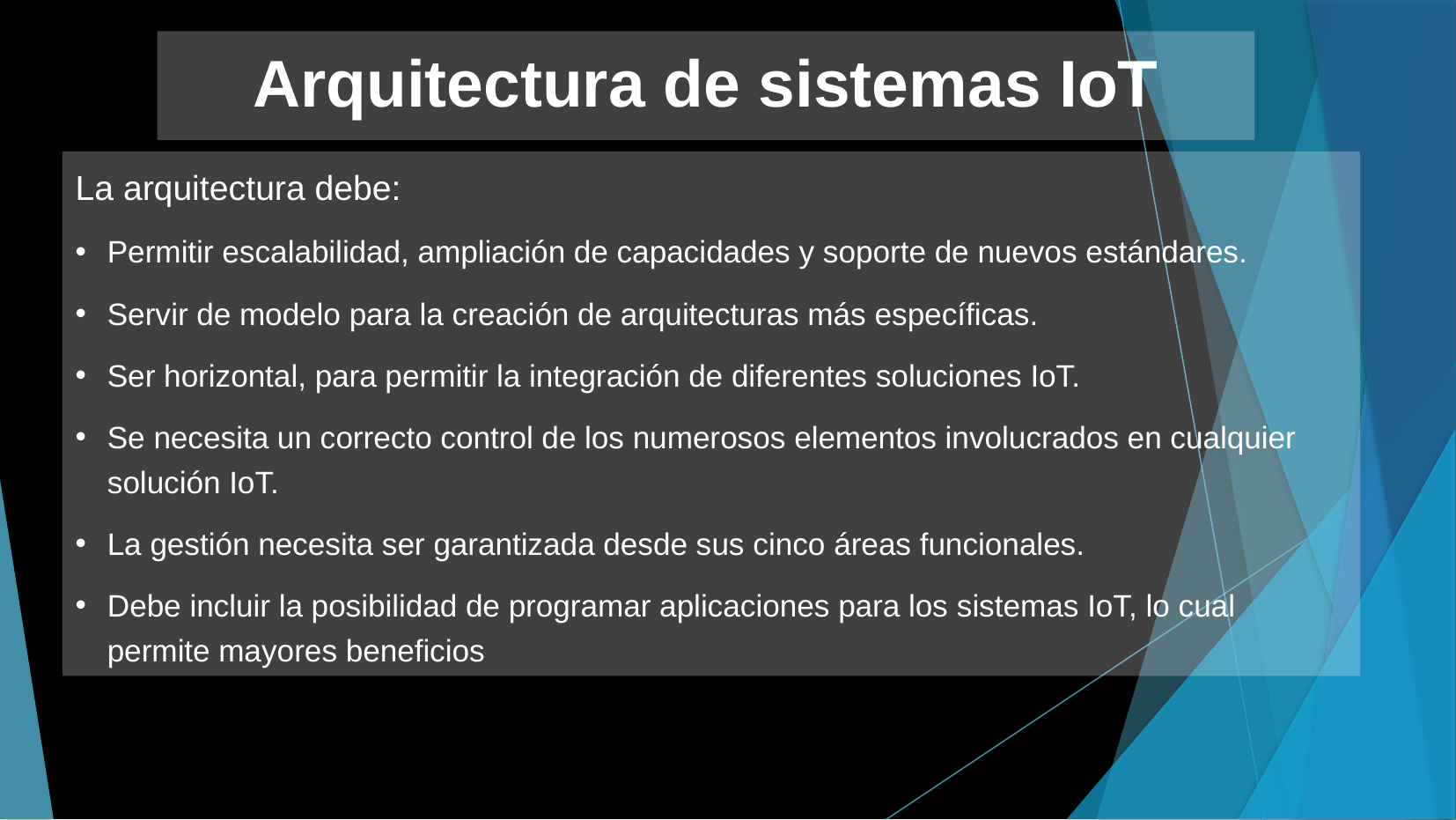

Arquitectura de sistemas IoT
La arquitectura debe:
Permitir escalabilidad, ampliación de capacidades y soporte de nuevos estándares.
Servir de modelo para la creación de arquitecturas más específicas.
Ser horizontal, para permitir la integración de diferentes soluciones IoT.
Se necesita un correcto control de los numerosos elementos involucrados en cualquier solución IoT.
La gestión necesita ser garantizada desde sus cinco áreas funcionales.
Debe incluir la posibilidad de programar aplicaciones para los sistemas IoT, lo cual permite mayores beneficios